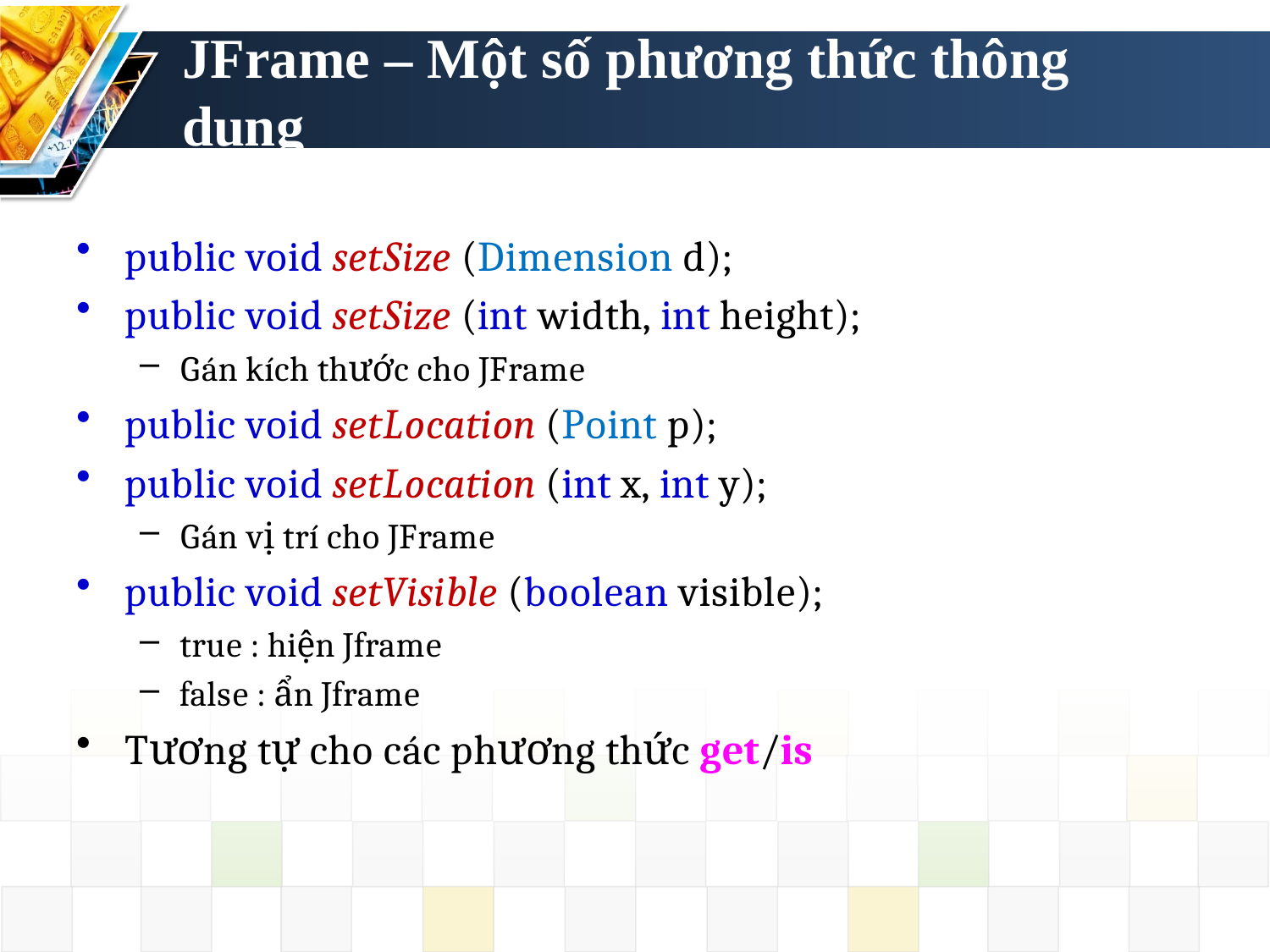

# JFrame – Một số phương thức thông dụng
public void setSize (Dimension d);
public void setSize (int width, int height);
Gán kích thước cho JFrame
public void setLocation (Point p);
public void setLocation (int x, int y);
Gán vị trí cho JFrame
public void setVisible (boolean visible);
true : hiện Jframe
false : ẩn Jframe
Tương tự cho các phương thức get/is